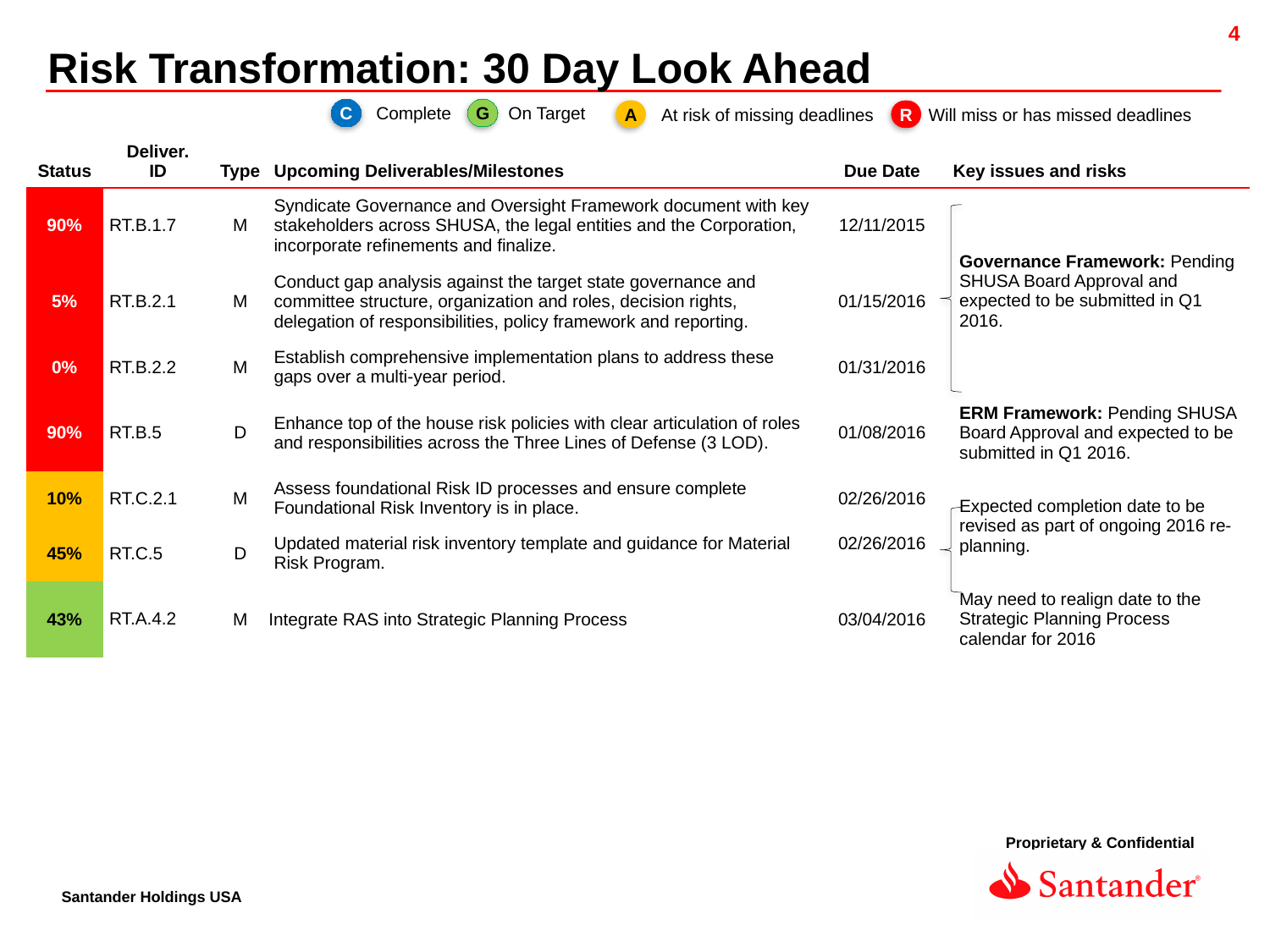

Risk Transformation: 30 Day Look Ahead
G
On Target
C
Complete
A
 At risk of missing deadlines
R
Will miss or has missed deadlines
| Status | Deliver. ID | Type | Upcoming Deliverables/Milestones | Due Date | Key issues and risks |
| --- | --- | --- | --- | --- | --- |
| 90% | RT.B.1.7 | M | Syndicate Governance and Oversight Framework document with key stakeholders across SHUSA, the legal entities and the Corporation, incorporate refinements and finalize. | 12/11/2015 | Governance Framework: Pending SHUSA Board Approval and expected to be submitted in Q1 2016. |
| 5% | RT.B.2.1 | M | Conduct gap analysis against the target state governance and committee structure, organization and roles, decision rights, delegation of responsibilities, policy framework and reporting. | 01/15/2016 |  |
| 0% | RT.B.2.2 | M | Establish comprehensive implementation plans to address these gaps over a multi-year period. | 01/31/2016 |  |
| 90% | RT.B.5 | D | Enhance top of the house risk policies with clear articulation of roles and responsibilities across the Three Lines of Defense (3 LOD). | 01/08/2016 | ERM Framework: Pending SHUSA Board Approval and expected to be submitted in Q1 2016. |
| 10% | RT.C.2.1 | M | Assess foundational Risk ID processes and ensure complete Foundational Risk Inventory is in place. | 02/26/2016 | Expected completion date to be revised as part of ongoing 2016 re-planning. |
| 45% | RT.C.5 | D | Updated material risk inventory template and guidance for Material Risk Program. | 02/26/2016 |  |
| 43% | RT.A.4.2 | M | Integrate RAS into Strategic Planning Process | 03/04/2016 | May need to realign date to the Strategic Planning Process calendar for 2016 |